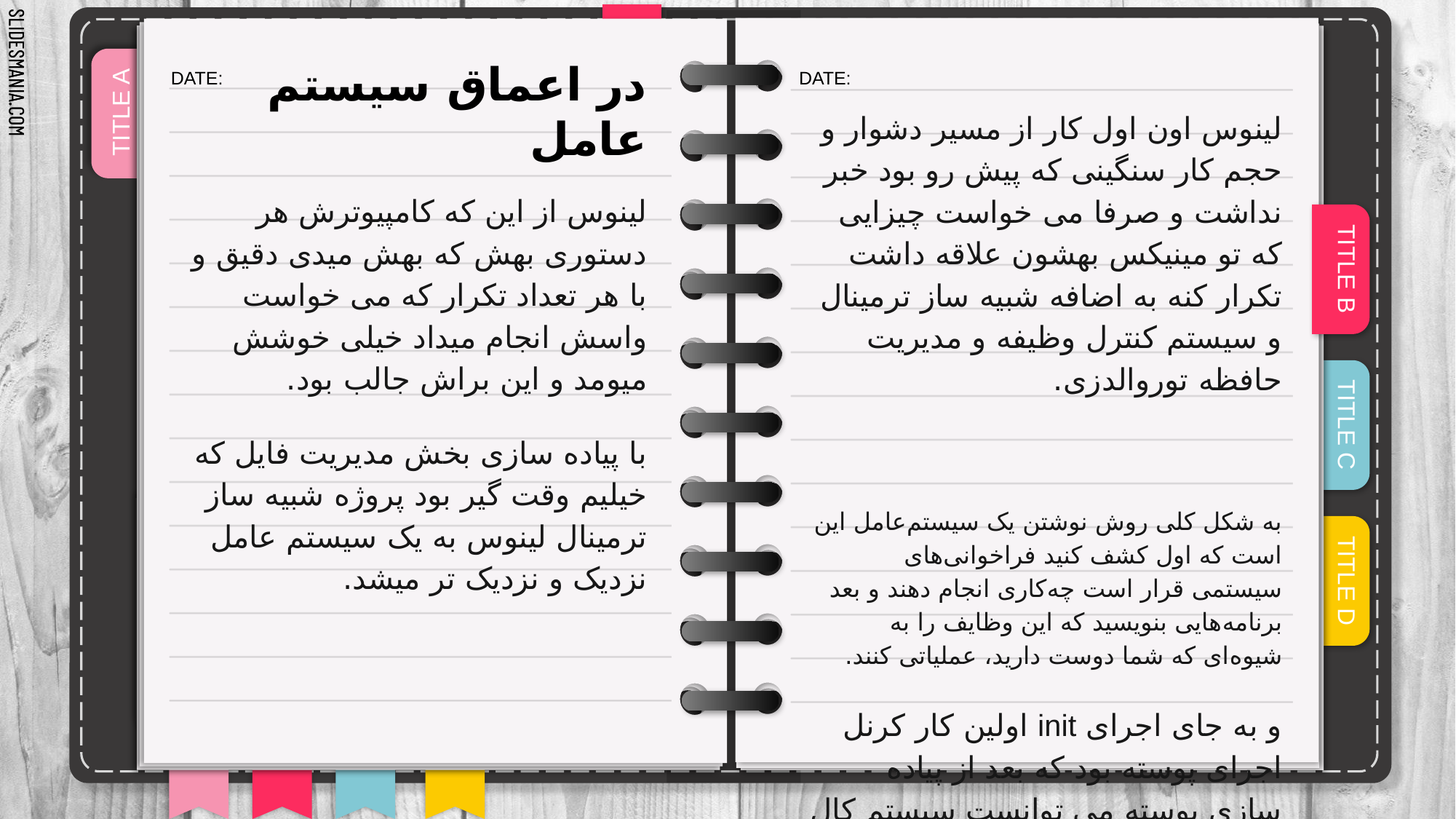

# در اعماق سیستم عامل
لینوس اون اول کار از مسیر دشوار و حجم کار سنگینی که پیش رو بود خبر نداشت و صرفا می خواست چیزایی که تو مینیکس بهشون علاقه داشت تکرار کنه به اضافه شبیه ساز ترمینال و سیستم کنترل وظیفه و مدیریت حافظه توروالدزی.

به شکل کلی روش نوشتن یک سیستم‌عامل این است که اول کشف کنید فراخوانی‌های سیستمی قرار است چه‌کاری انجام دهند و بعد برنامه‌هایی بنویسید که این وظایف را به شیوه‌ای که شما دوست دارید، عملیاتی کنند.
و به جای اجرای init اولین کار کرنل اجرای پوسته بود که بعد از پیاده سازی پوسته می توانست سیستم کال ها را به شکل عملی ببیند.
لینوس از این که کامپیوترش هر دستوری بهش که بهش میدی دقیق و با هر تعداد تکرار که می خواست واسش انجام میداد خیلی خوشش میومد و این براش جالب بود.
با پیاده سازی بخش مدیریت فایل که خیلیم وقت گیر بود پروژه شبیه ساز ترمینال لینوس به یک سیستم عامل نزدیک و نزدیک تر میشد.